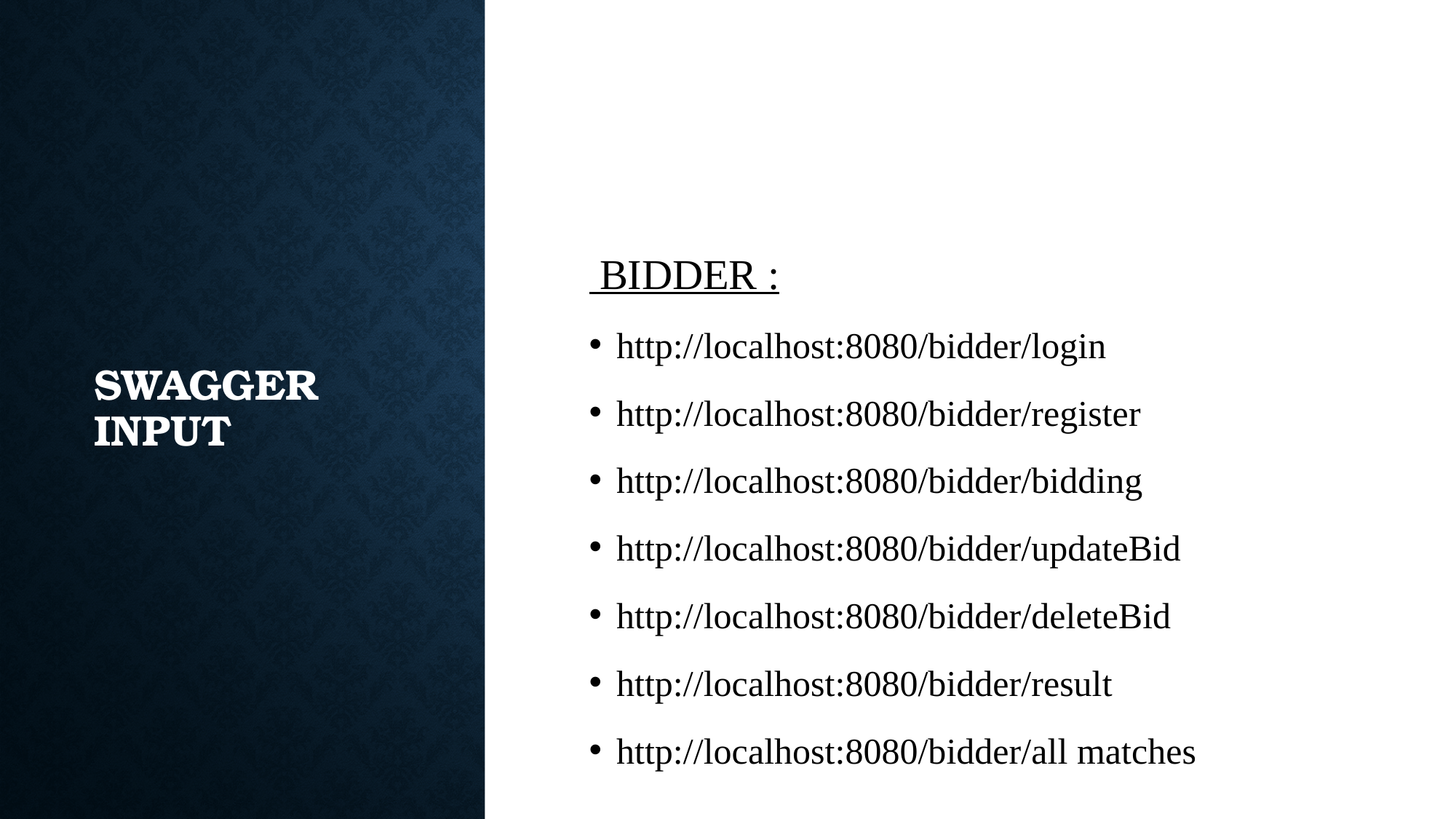

# SWAGGER INPUT
 BIDDER :
http://localhost:8080/bidder/login
http://localhost:8080/bidder/register
http://localhost:8080/bidder/bidding
http://localhost:8080/bidder/updateBid
http://localhost:8080/bidder/deleteBid
http://localhost:8080/bidder/result
http://localhost:8080/bidder/all matches